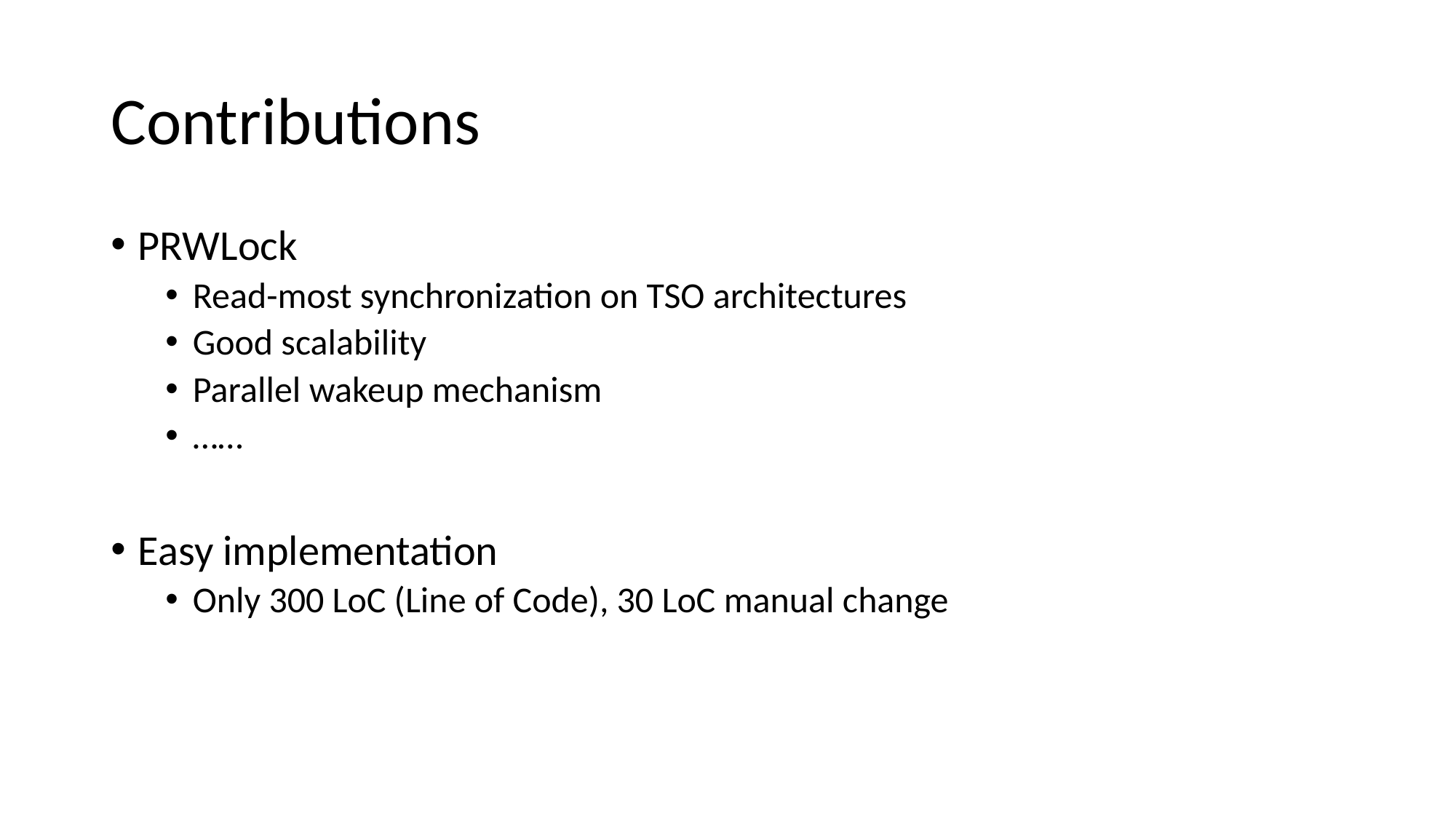

# Contributions
PRWLock
Read-most synchronization on TSO architectures
Good scalability
Parallel wakeup mechanism
……
Easy implementation
Only 300 LoC (Line of Code), 30 LoC manual change